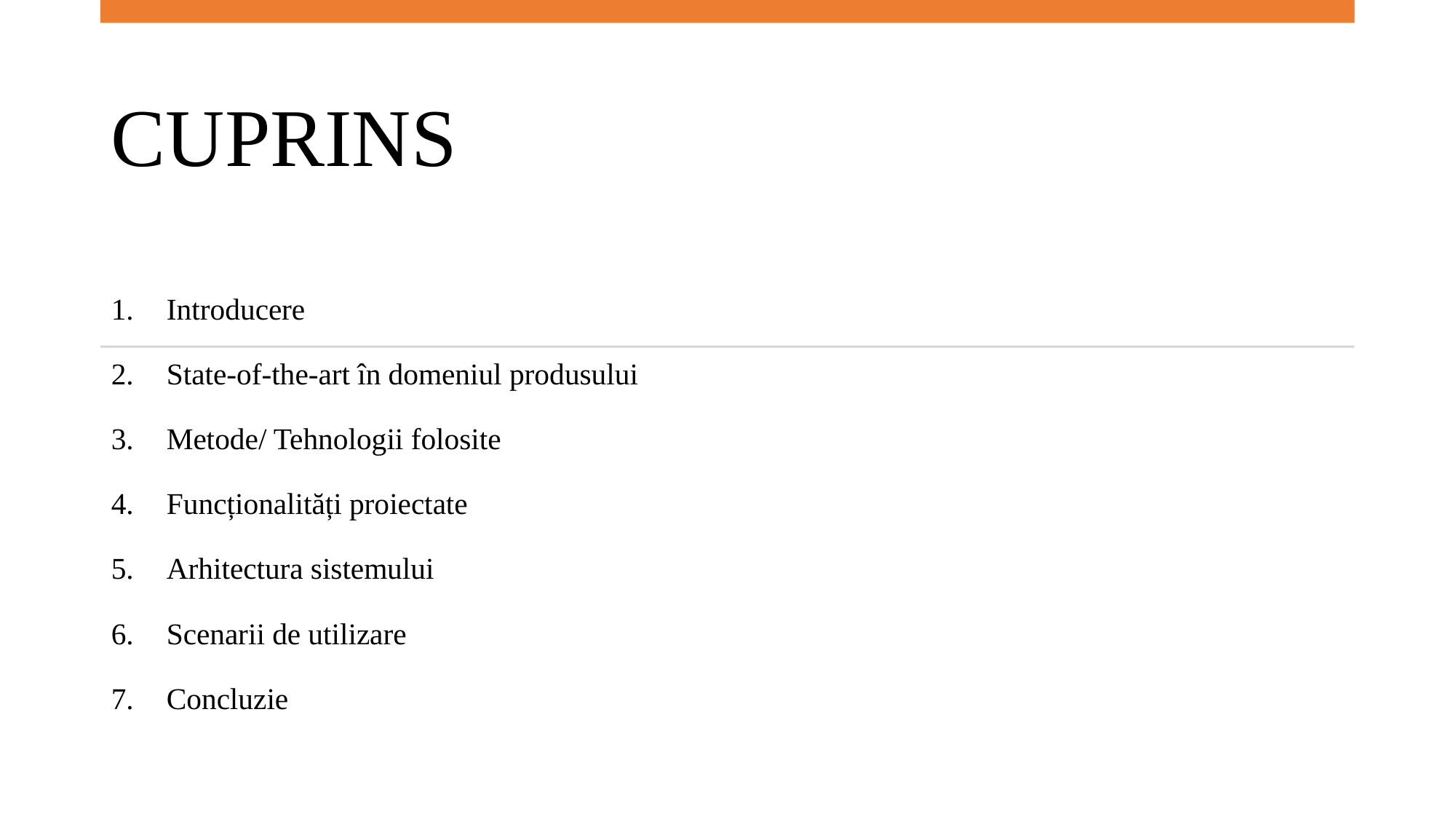

# CUPRINS

Introducere
State-of-the-art în domeniul produsului
Metode/ Tehnologii folosite
Funcționalități proiectate
Arhitectura sistemului
Scenarii de utilizare
Concluzie